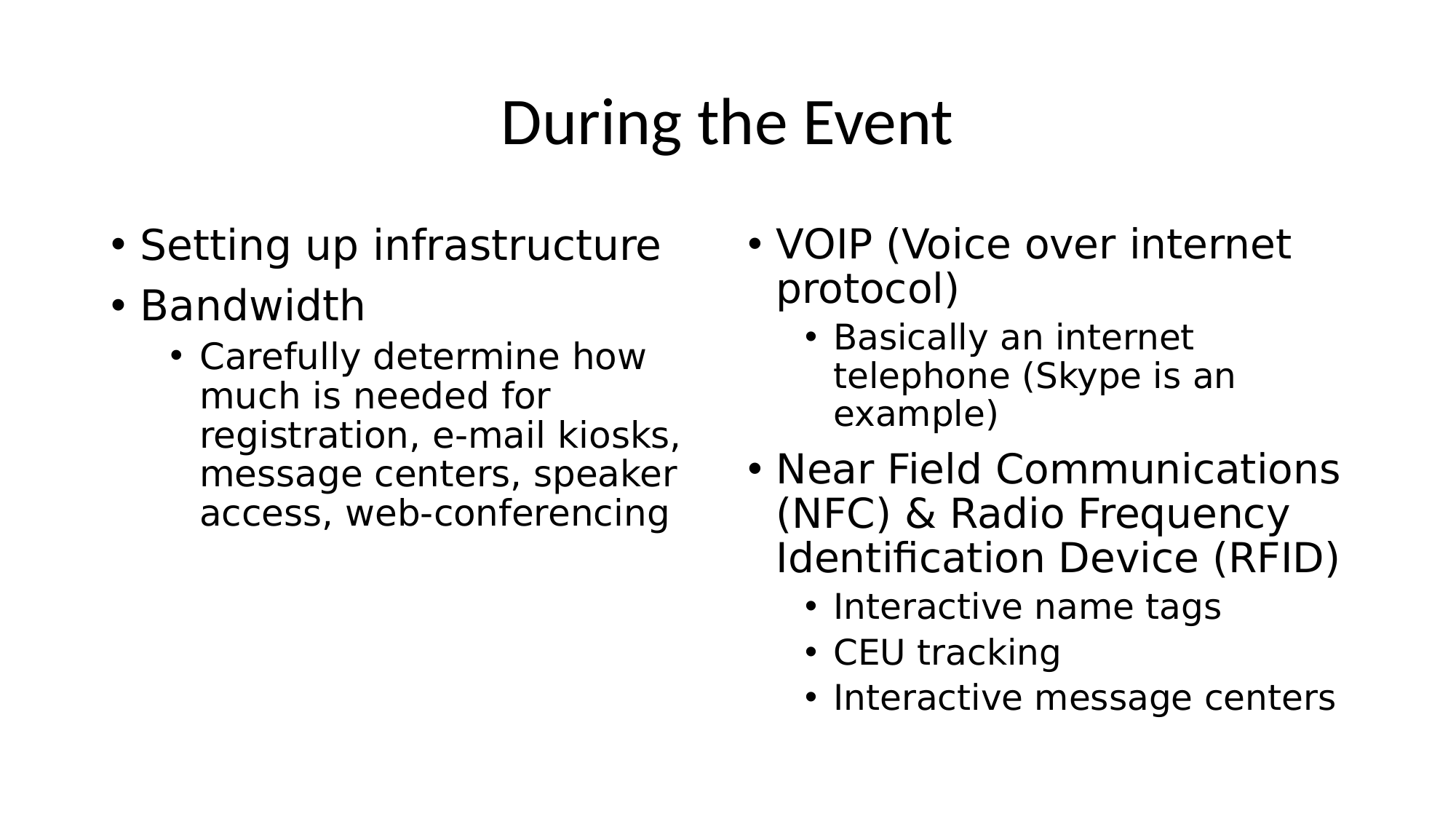

# During the Event
Setting up infrastructure
Bandwidth
Carefully determine how much is needed for registration, e-mail kiosks, message centers, speaker access, web-conferencing

VOIP (Voice over internet protocol)
Basically an internet telephone (Skype is an example)
Near Field Communications (NFC) & Radio Frequency Identification Device (RFID)
Interactive name tags
CEU tracking
Interactive message centers